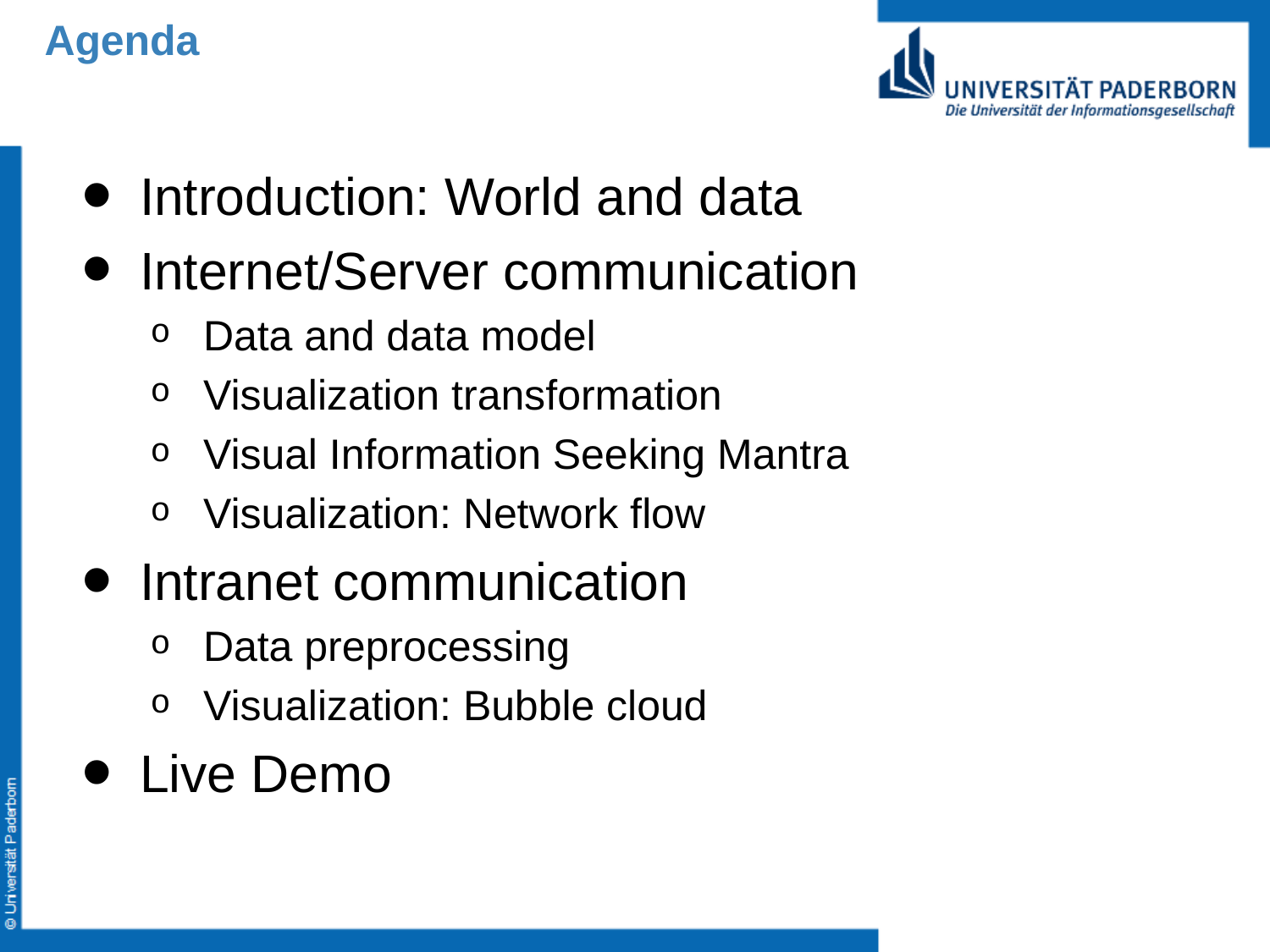

# Agenda
Introduction: World and data
Internet/Server communication
Data and data model
Visualization transformation
Visual Information Seeking Mantra
Visualization: Network flow
Intranet communication
Data preprocessing
Visualization: Bubble cloud
Live Demo